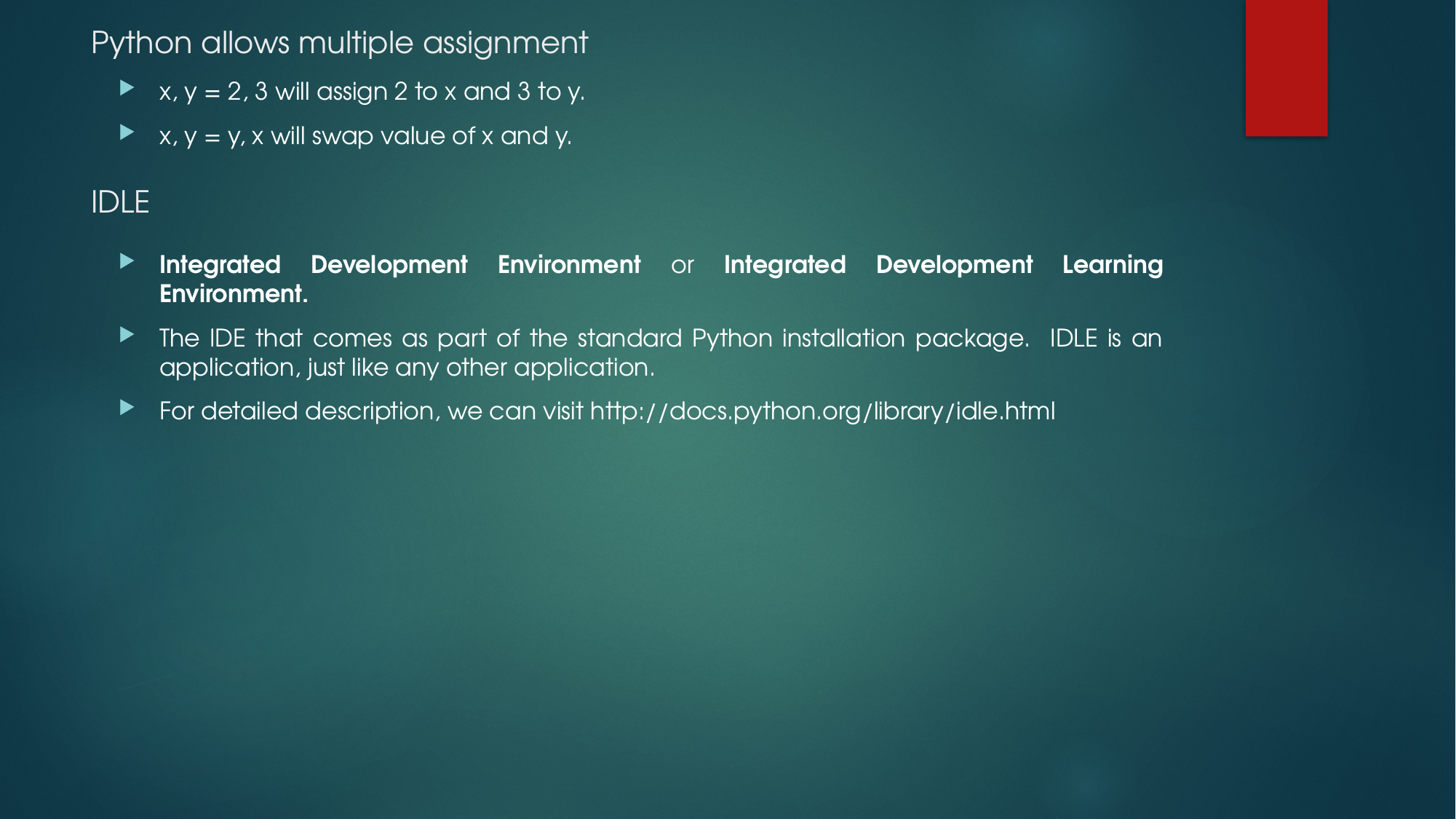

# Python allows multiple assignment
x, y = 2, 3 will assign 2 to x and 3 to y.
x, y = y, x will swap value of x and y.

IDLE
Integrated Development Environment or Integrated Development Learning Environment.
The IDE that comes as part of the standard Python installation package.  IDLE is an application, just like any other application.
For detailed description, we can visit http://docs.python.org/library/idle.html